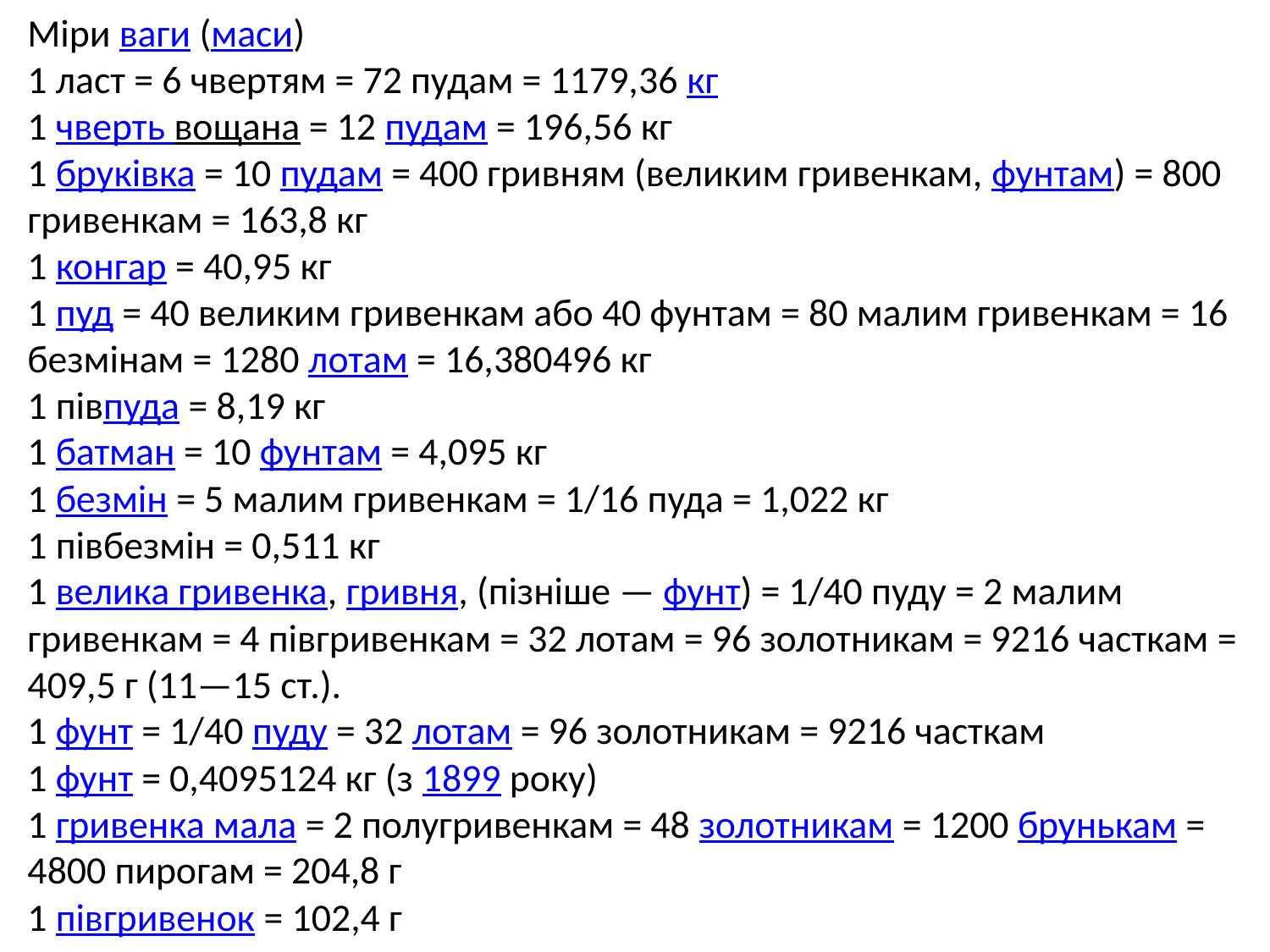

Міри ваги (маси)
1 ласт = 6 чвертям = 72 пудам = 1179,36 кг
1 чверть вощана = 12 пудам = 196,56 кг
1 бруківка = 10 пудам = 400 гривням (великим гривенкам, фунтам) = 800 гривенкам = 163,8 кг
1 конгар = 40,95 кг
1 пуд = 40 великим гривенкам або 40 фунтам = 80 малим гривенкам = 16 безмінам = 1280 лотам = 16,380496 кг
1 півпуда = 8,19 кг
1 батман = 10 фунтам = 4,095 кг
1 безмін = 5 малим гривенкам = 1/16 пуда = 1,022 кг
1 півбезмін = 0,511 кг
1 велика гривенка, гривня, (пізніше — фунт) = 1/40 пуду = 2 малим гривенкaм = 4 півгривенкам = 32 лотам = 96 золотникам = 9216 часткам = 409,5 г (11—15 ст.).
1 фунт = 1/40 пуду = 32 лотам = 96 золотникам = 9216 часткам
1 фунт = 0,4095124 кг (з 1899 року)
1 гривенка мала = 2 полугривенкам = 48 золотникам = 1200 брунькам = 4800 пирогам = 204,8 г
1 півгривенок = 102,4 г